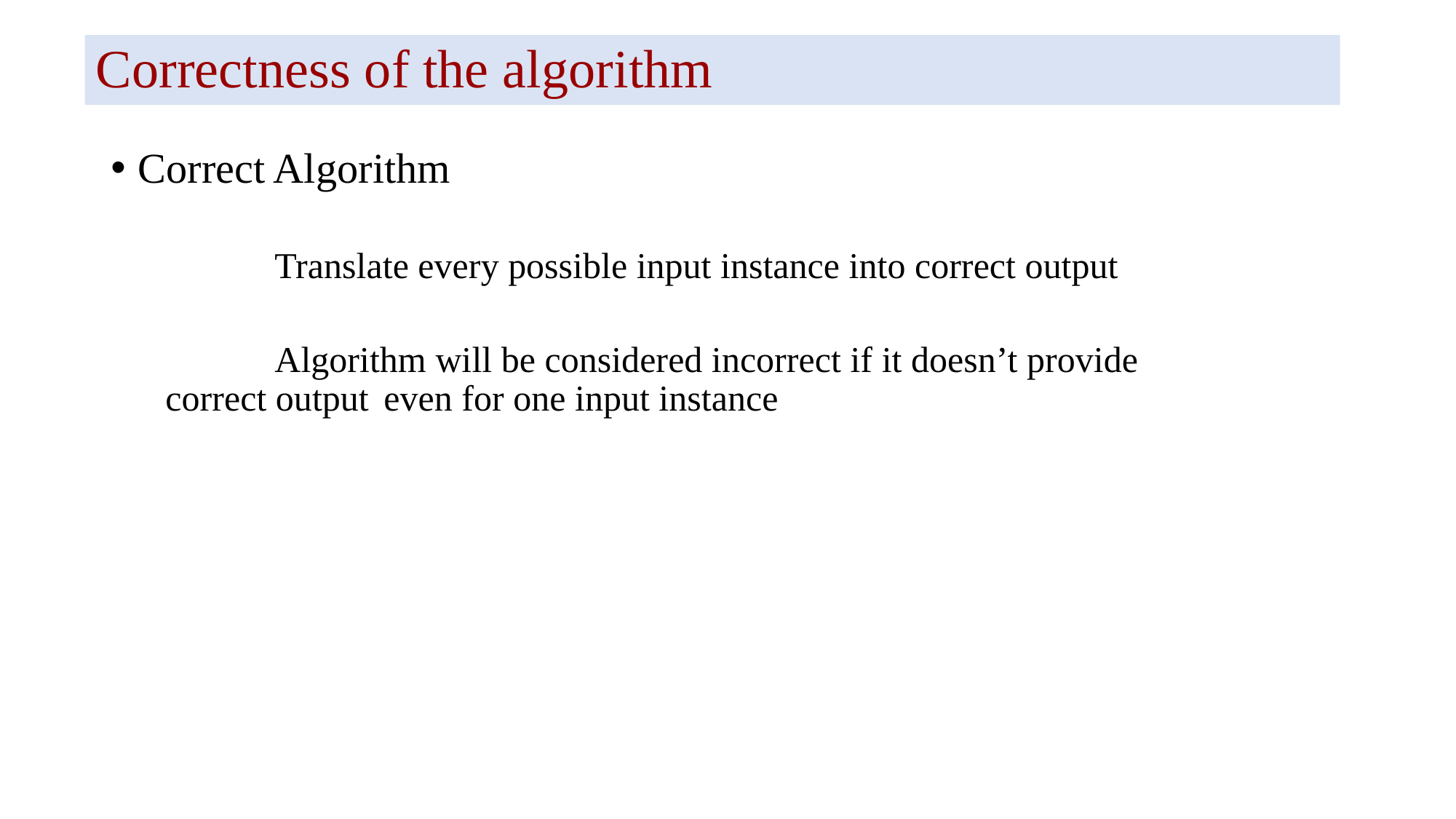

# Correctness of the algorithm
Correct Algorithm

	Translate every possible input instance into correct output

	Algorithm will be considered incorrect if it doesn’t provide 	correct output 	even for one input instance